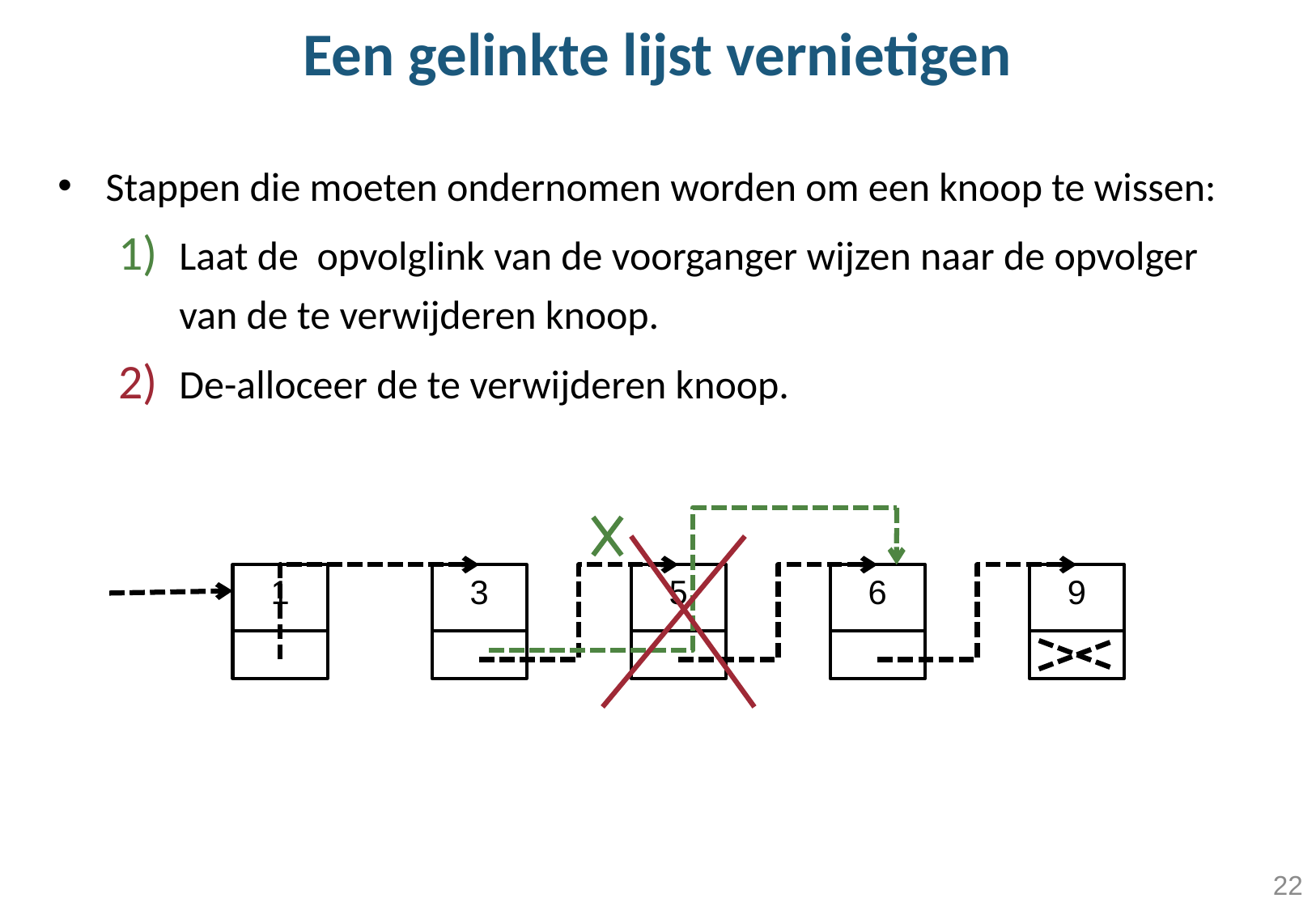

# Een gelinkte lijst vernietigen

Stappen die moeten ondernomen worden om een knoop te wissen:
Laat de  opvolglink van de voorganger wijzen naar de opvolger van de te verwijderen knoop.
De-alloceer de te verwijderen knoop.

1

3

5

6

9

22
22